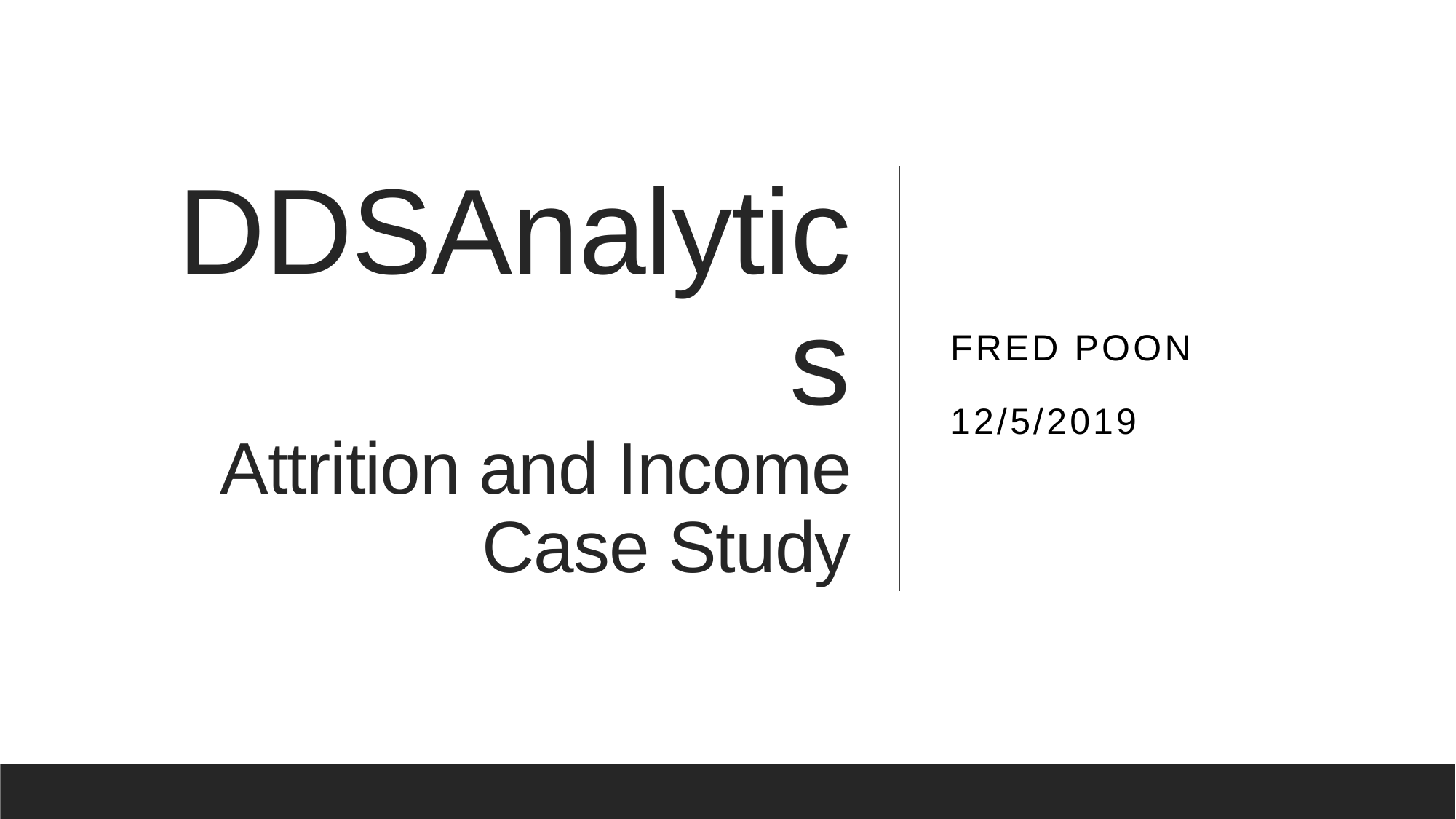

# DDSAnalytics Attrition and Income Case Study
Fred Poon
12/5/2019